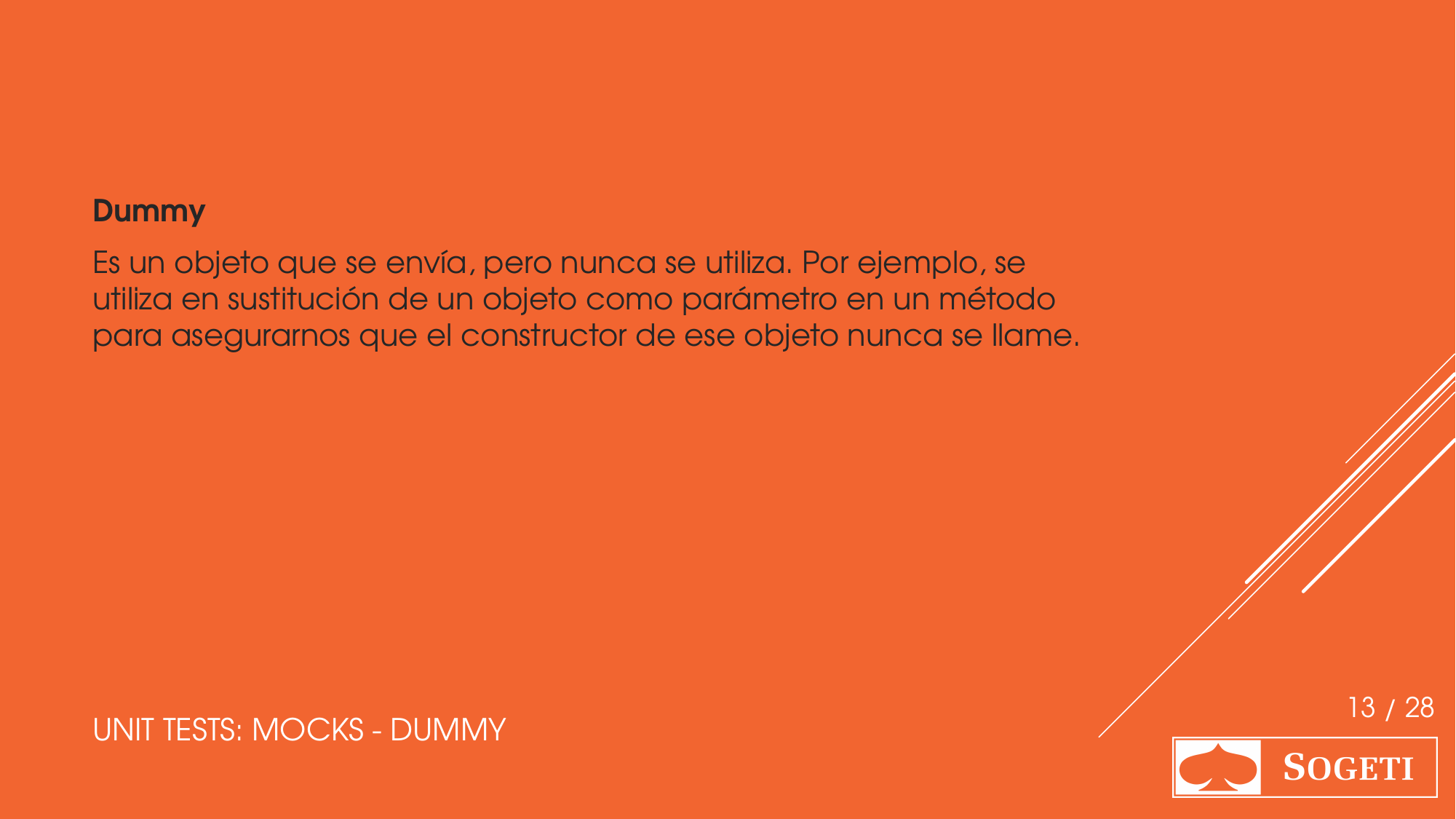

Dummy
Es un objeto que se envía, pero nunca se utiliza. Por ejemplo, se utiliza en sustitución de un objeto como parámetro en un método para asegurarnos que el constructor de ese objeto nunca se llame.

# Unit tests: Mocks - Dummy